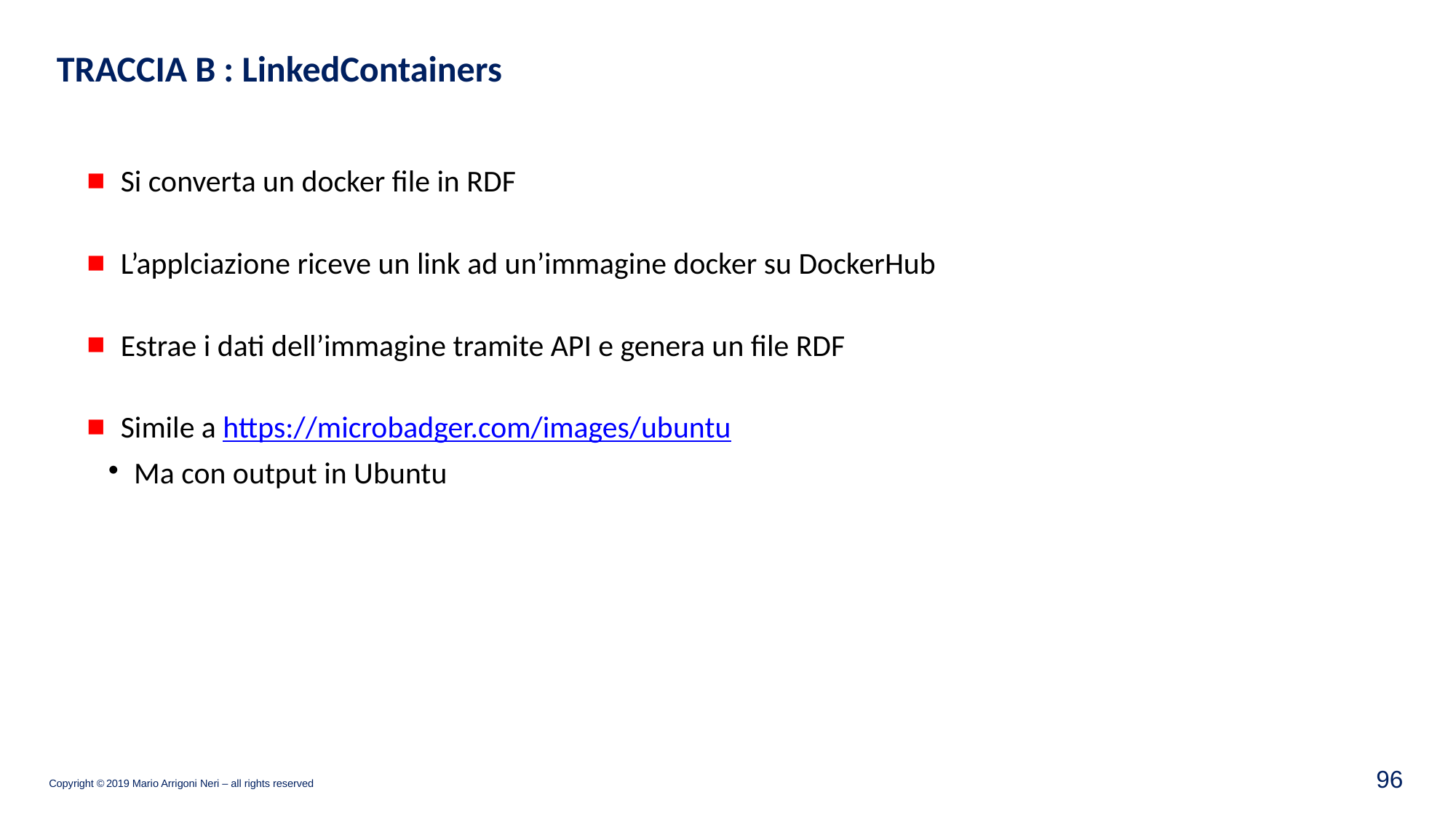

TRACCIA B : LinkedContainers

Si converta un docker file in RDF
L’applciazione riceve un link ad un’immagine docker su DockerHub
Estrae i dati dell’immagine tramite API e genera un file RDF
Simile a https://microbadger.com/images/ubuntu
Ma con output in Ubuntu

96